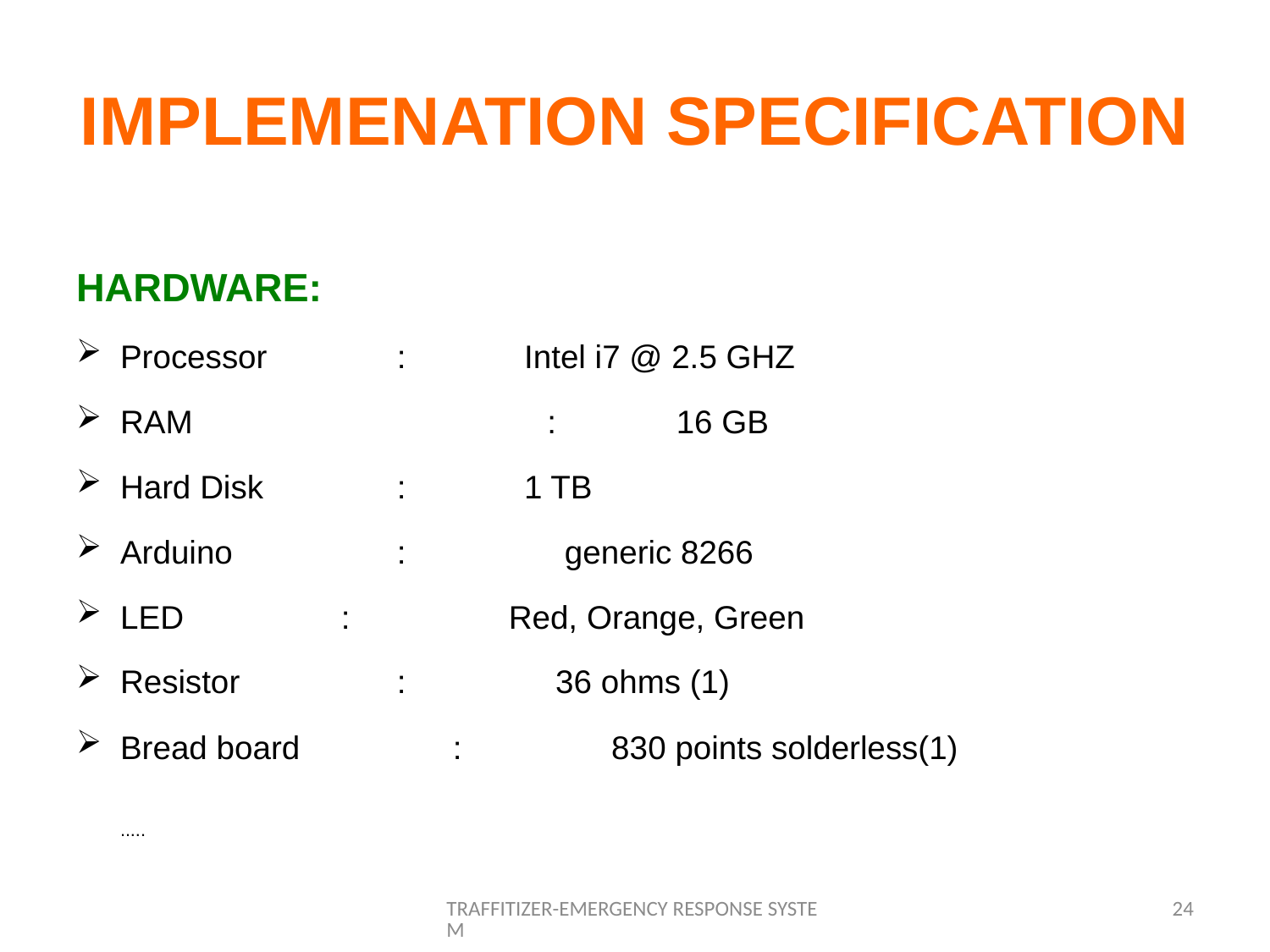

# IMPLEMENATION SPECIFICATION

HARDWARE:
Processor		            :             Intel i7 @ 2.5 GHZ
RAM                                       :	            16 GB
Hard Disk 		            :             1 TB
Arduino     		            :	            generic 8266
LED			            :	            Red, Orange, Green
Resistor		            :	           36 ohms (1)
Bread board		            :	           830 points solderless(1)

									.....

TRAFFITIZER-EMERGENCY RESPONSE SYSTEM
24